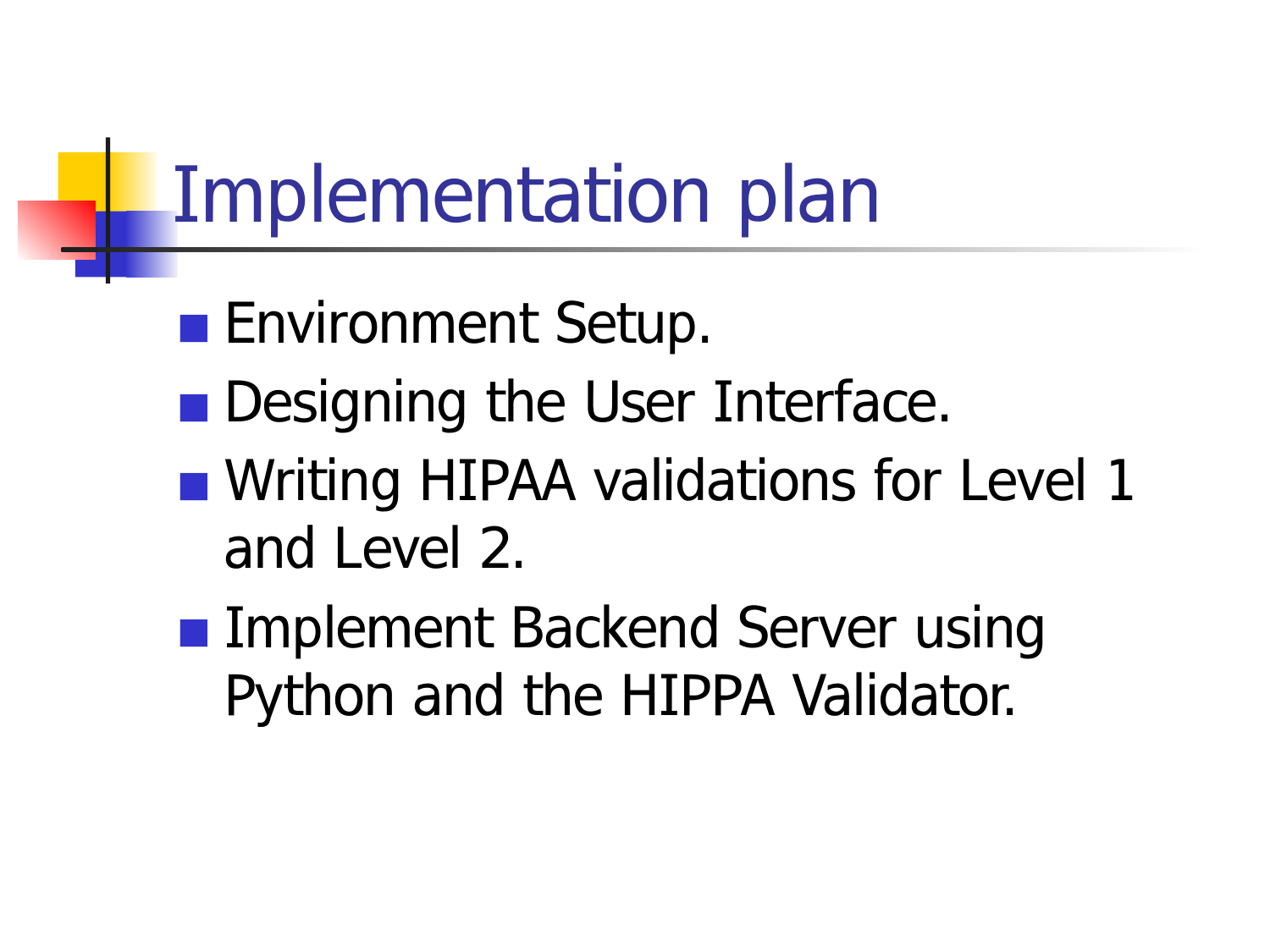

# Implementation plan
Environment Setup.
Designing the User Interface.
Writing HIPAA validations for Level 1 and Level 2.
Implement Backend Server using Python and the HIPPA Validator.